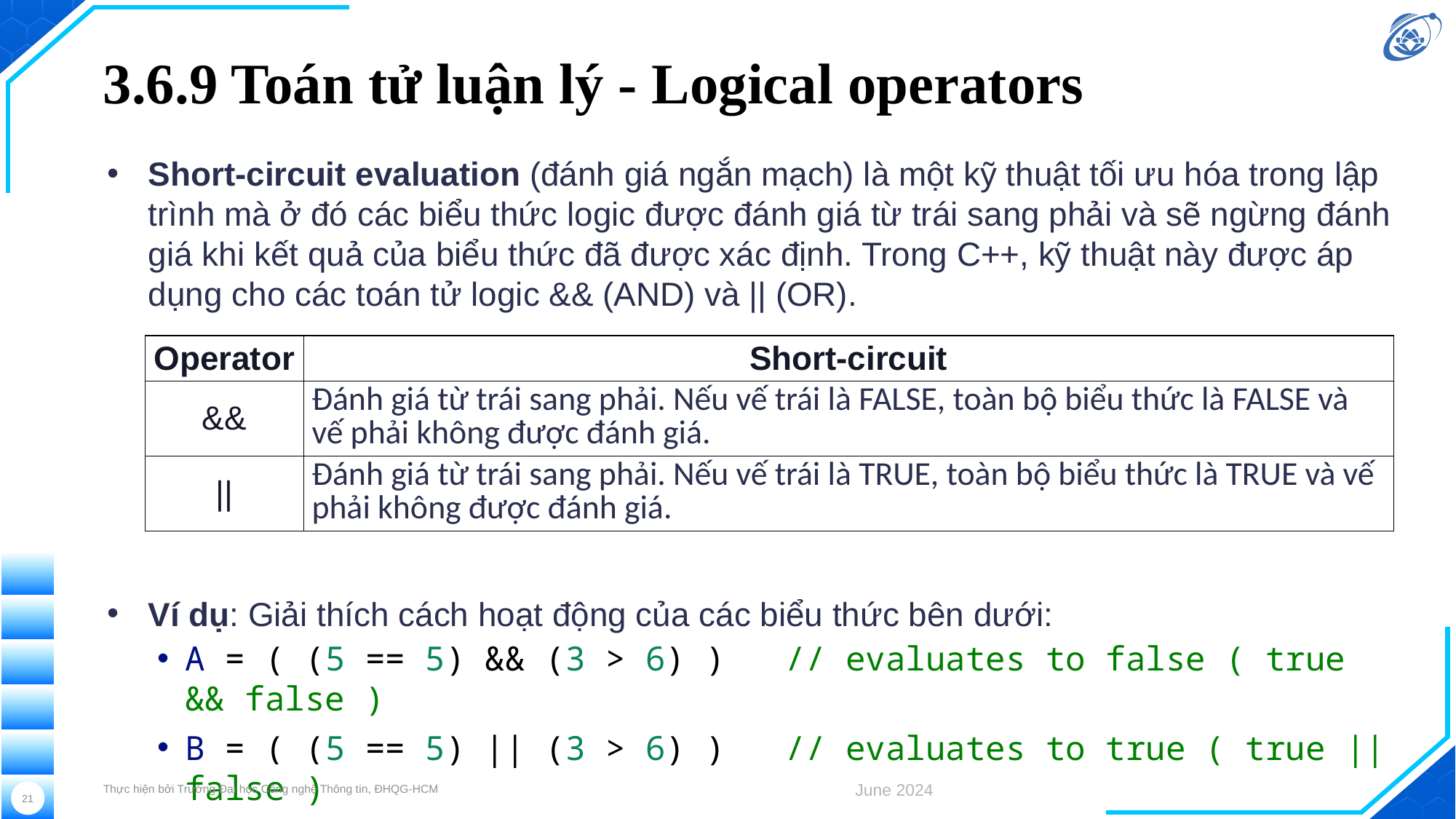

# 3.6.9 Toán tử luận lý - Logical operators
Short-circuit evaluation (đánh giá ngắn mạch) là một kỹ thuật tối ưu hóa trong lập trình mà ở đó các biểu thức logic được đánh giá từ trái sang phải và sẽ ngừng đánh giá khi kết quả của biểu thức đã được xác định. Trong C++, kỹ thuật này được áp dụng cho các toán tử logic && (AND) và || (OR).

Ví dụ: Giải thích cách hoạt động của các biểu thức bên dưới:
A = ( (5 == 5) && (3 > 6) )   // evaluates to false ( true && false )
B = ( (5 == 5) || (3 > 6) )   // evaluates to true ( true || false )
y = 9; x = 10 || --y;
| Operator | Short-circuit |
| --- | --- |
| && | Đánh giá từ trái sang phải. Nếu vế trái là FALSE, toàn bộ biểu thức là FALSE và vế phải không được đánh giá. |
| || | Đánh giá từ trái sang phải. Nếu vế trái là TRUE, toàn bộ biểu thức là TRUE và vế phải không được đánh giá. |
Thực hiện bởi Trường Đại học Công nghệ Thông tin, ĐHQG-HCM
June 2024
21